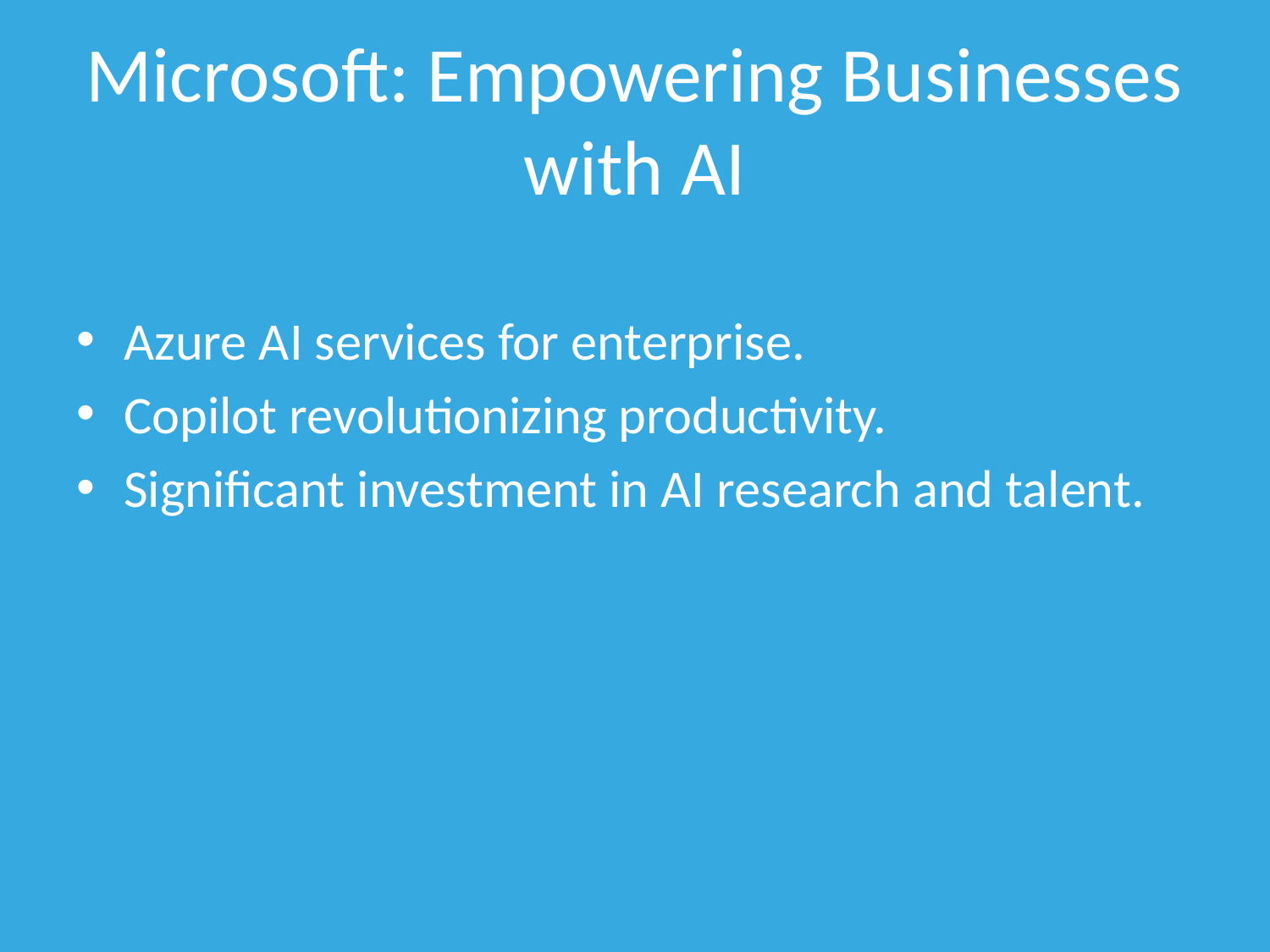

# Microsoft: Empowering Businesses with AI

Azure AI services for enterprise.
Copilot revolutionizing productivity.
Significant investment in AI research and talent.